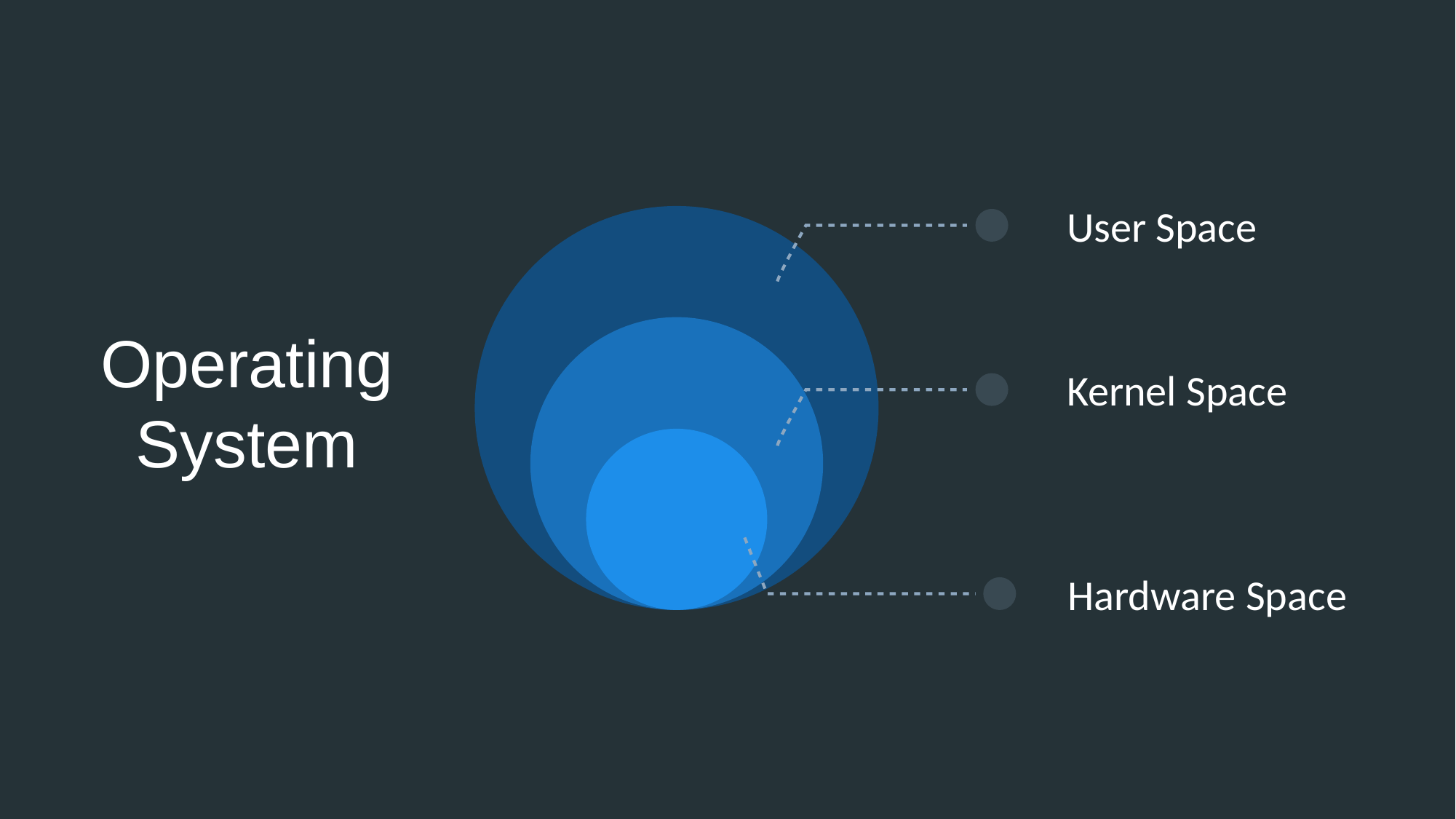

User Space

Operating
System

Kernel Space

Hardware Space